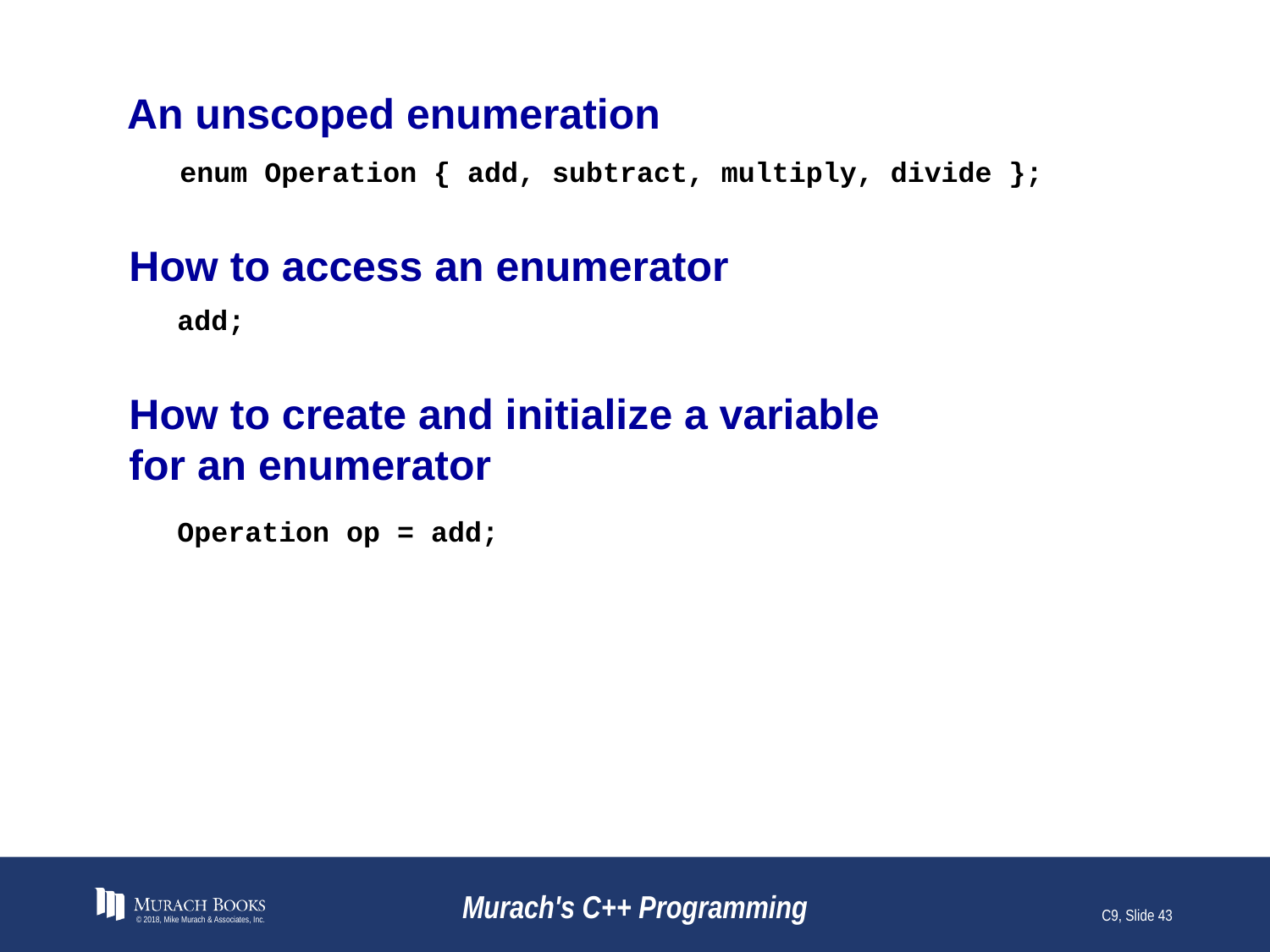

# An unscoped enumeration
   enum Operation { add, subtract, multiply, divide };
How to access an enumerator

add;
How to create and initialize a variable
for an enumerator

Operation op = add;

© 2018, Mike Murach & Associates, Inc.
Murach's C++ Programming

C9, Slide 43